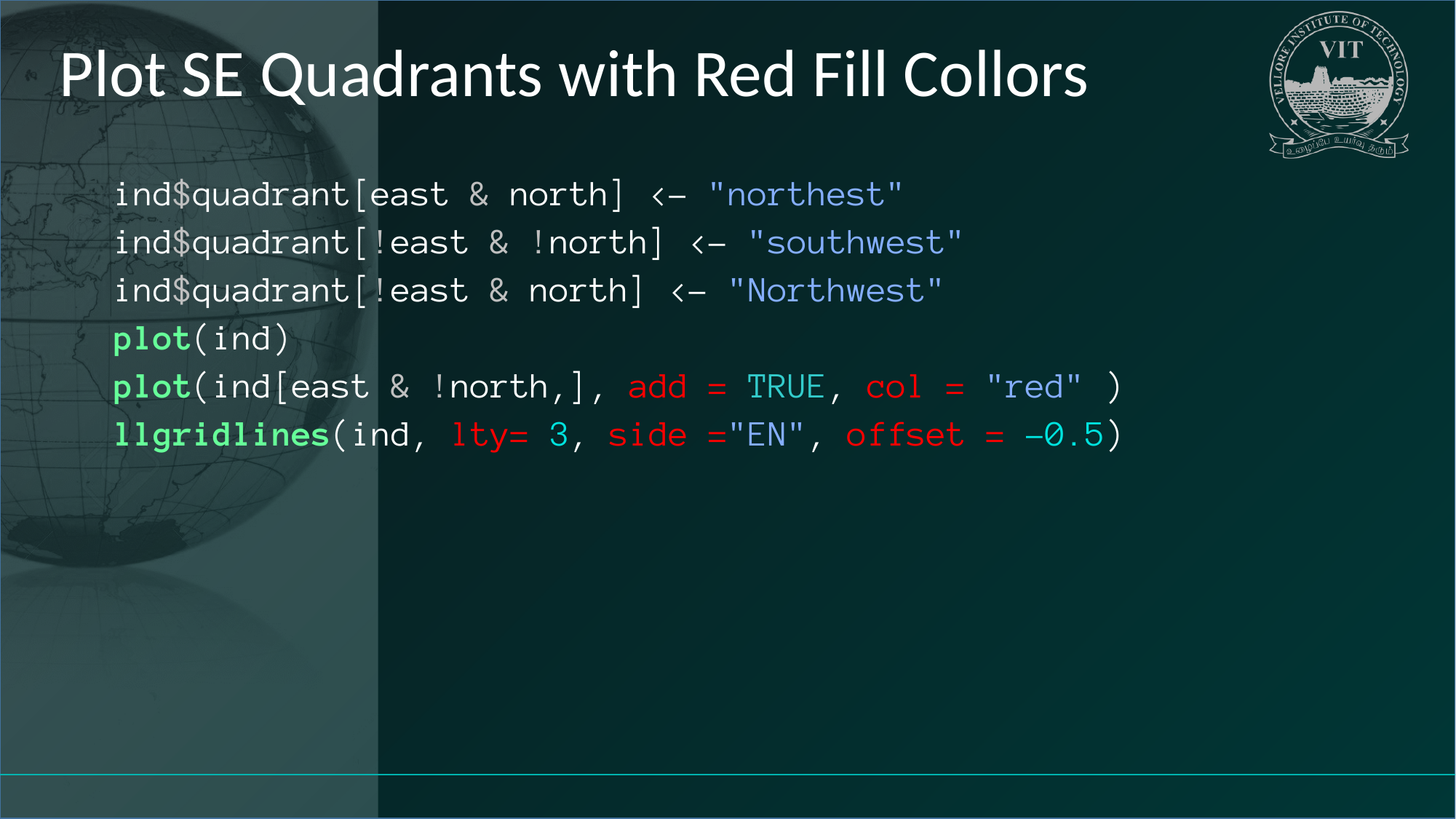

# Plot SE Quadrants with Red Fill Collors
ind$quadrant[east & north] <- "northest"
ind$quadrant[!east & !north] <- "southwest"
ind$quadrant[!east & north] <- "Northwest"
plot(ind)
plot(ind[east & !north,], add = TRUE, col = "red" )
llgridlines(ind, lty= 3, side ="EN", offset = -0.5)